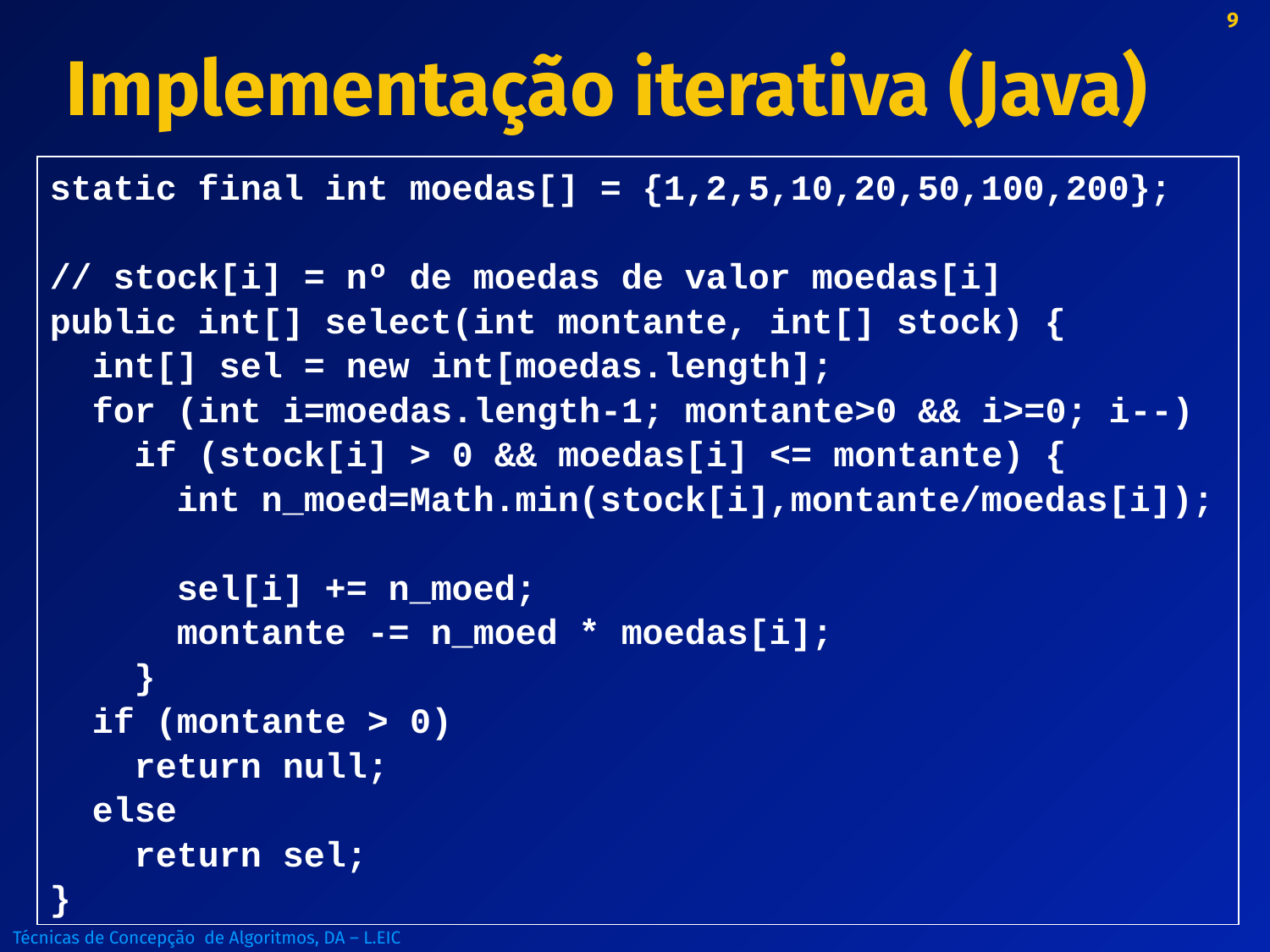

# Implementação iterativa (Java)
static final int moedas[] = {1,2,5,10,20,50,100,200};

// stock[i] = nº de moedas de valor moedas[i]
public int[] select(int montante, int[] stock) {
  int[] sel = new int[moedas.length];
  for (int i=moedas.length-1; montante>0 && i>=0; i--)
    if (stock[i] > 0 && moedas[i] <= montante) {
      int n_moed=Math.min(stock[i],montante/moedas[i]);
      sel[i] += n_moed;
      montante -= n_moed * moedas[i];
    }
  if (montante > 0)
    return null;
  else
    return sel;
}